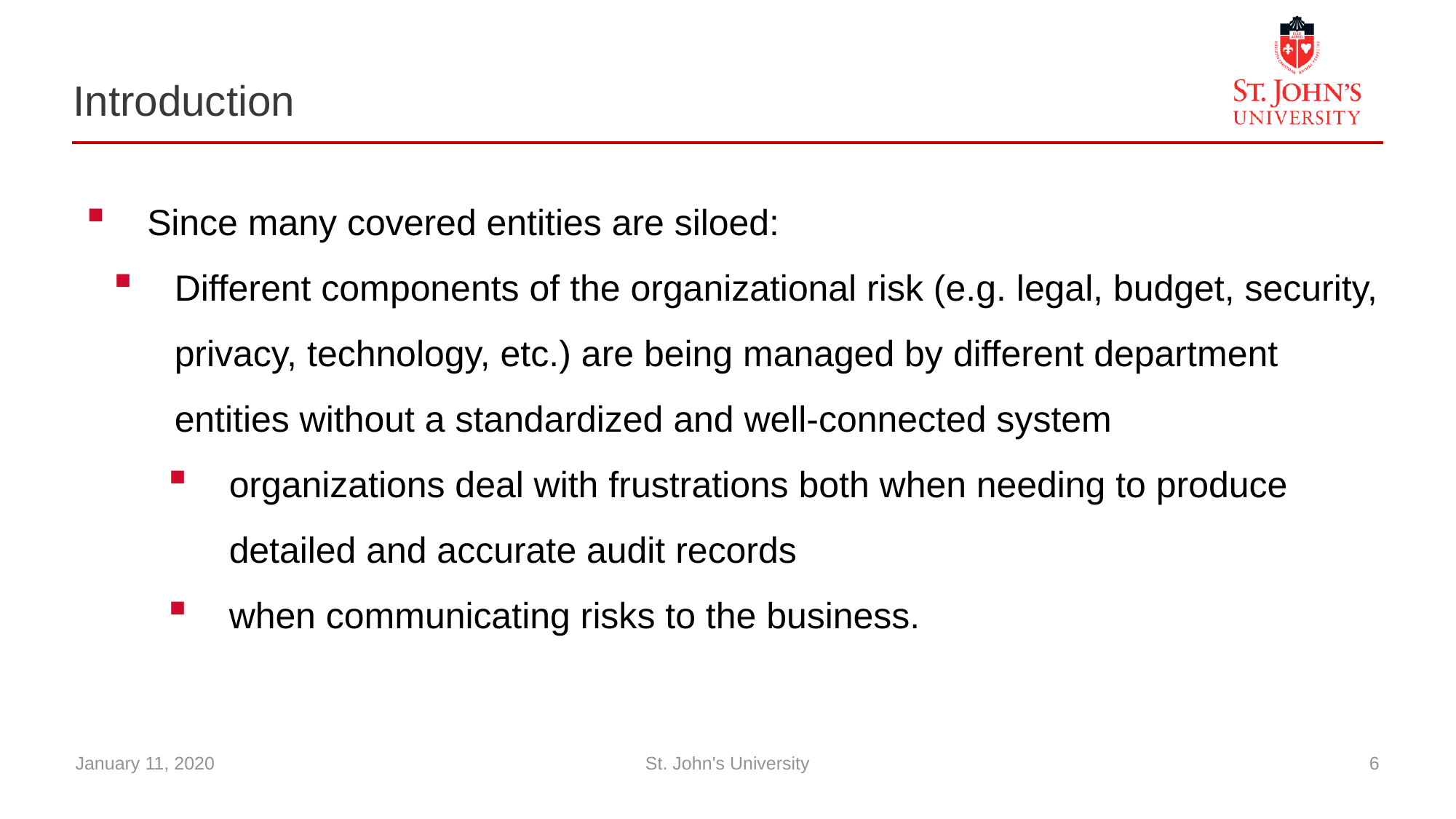

# Introduction
Since many covered entities are siloed:
Different components of the organizational risk (e.g. legal, budget, security, privacy, technology, etc.) are being managed by different department entities without a standardized and well-connected system
organizations deal with frustrations both when needing to produce detailed and accurate audit records
when communicating risks to the business.
January 11, 2020
St. John's University
6